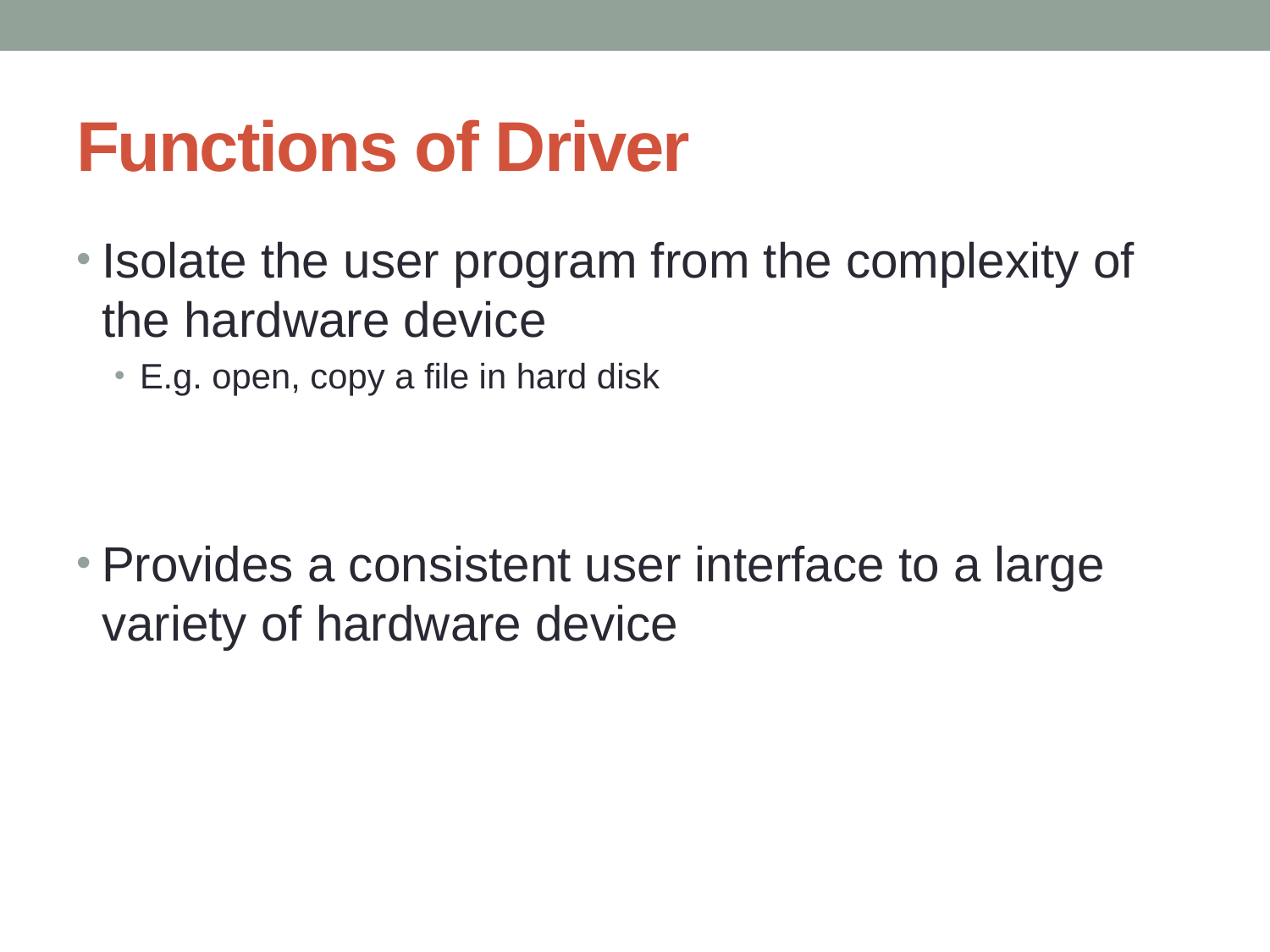

# Functions of Driver
Isolate the user program from the complexity of the hardware device
E.g. open, copy a file in hard disk

Provides a consistent user interface to a large variety of hardware device